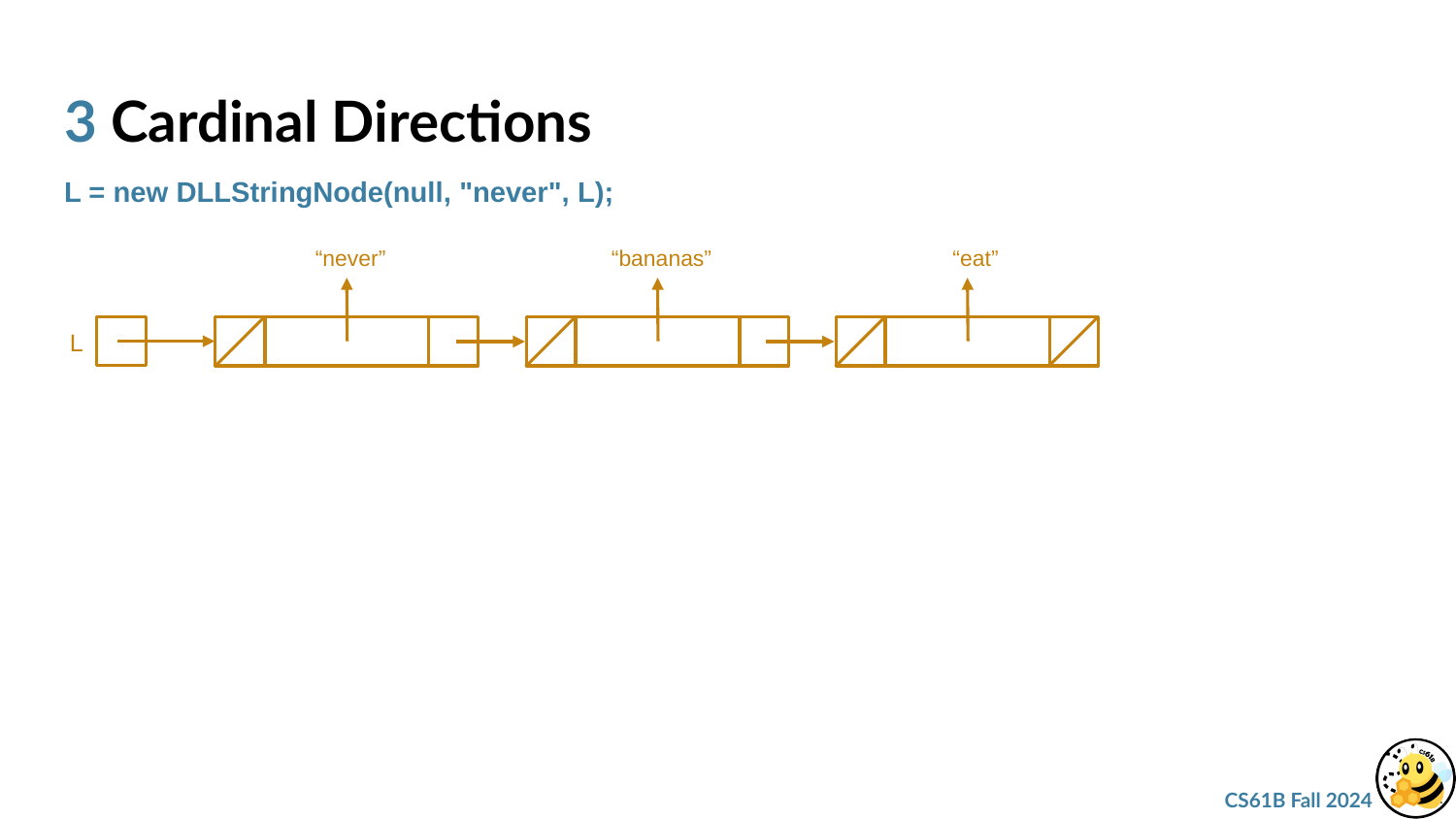

# 3 Cardinal Directions

L = new DLLStringNode(null, "never", L);

“eat”
“never”
“bananas”

L